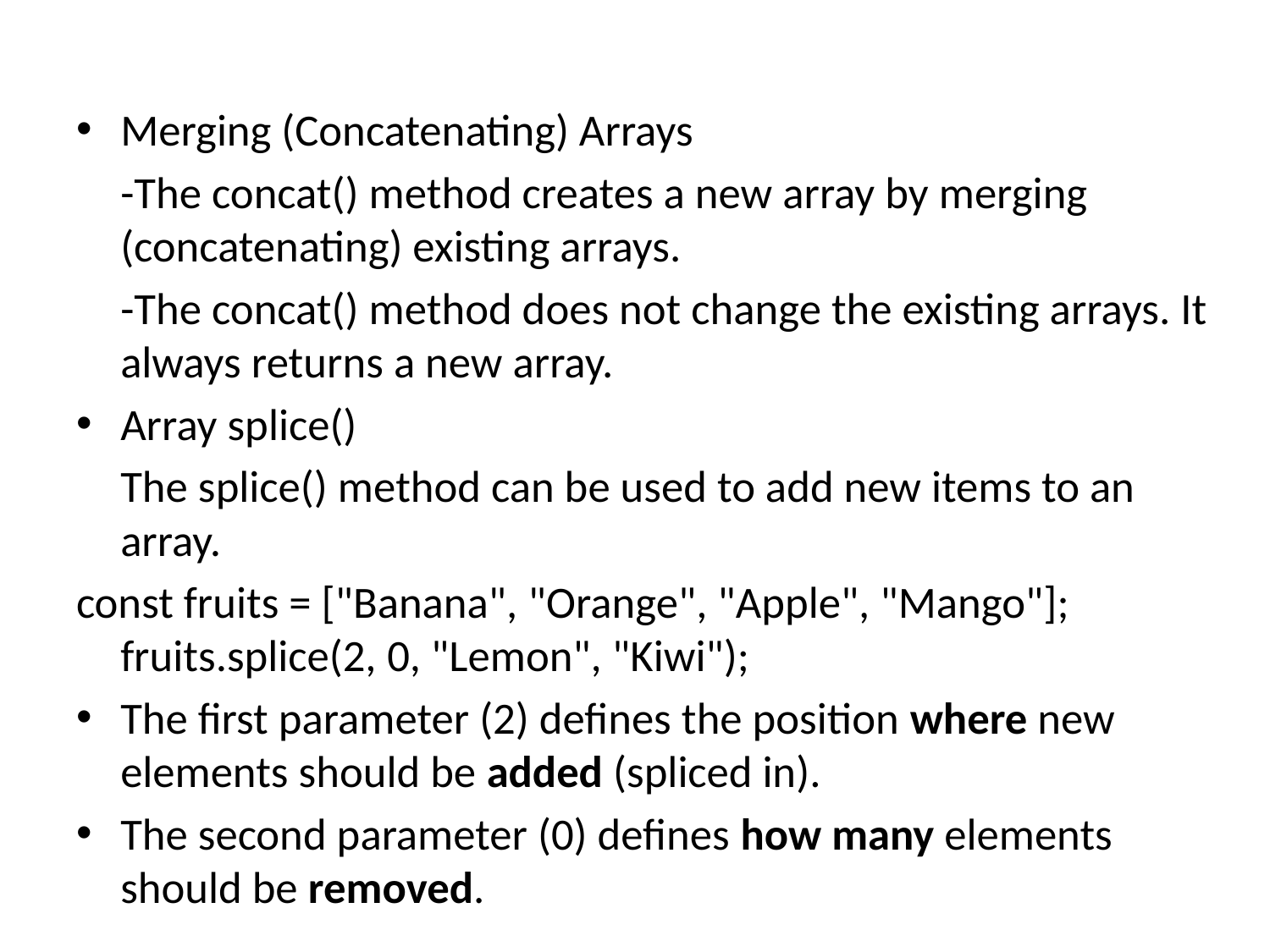

Merging (Concatenating) Arrays
	-The concat() method creates a new array by merging (concatenating) existing arrays.
	-The concat() method does not change the existing arrays. It always returns a new array.
Array splice()
	The splice() method can be used to add new items to an array.
const fruits = ["Banana", "Orange", "Apple", "Mango"];
fruits.splice(2, 0, "Lemon", "Kiwi");
The first parameter (2) defines the position where new elements should be added (spliced in).
The second parameter (0) defines how many elements should be removed.